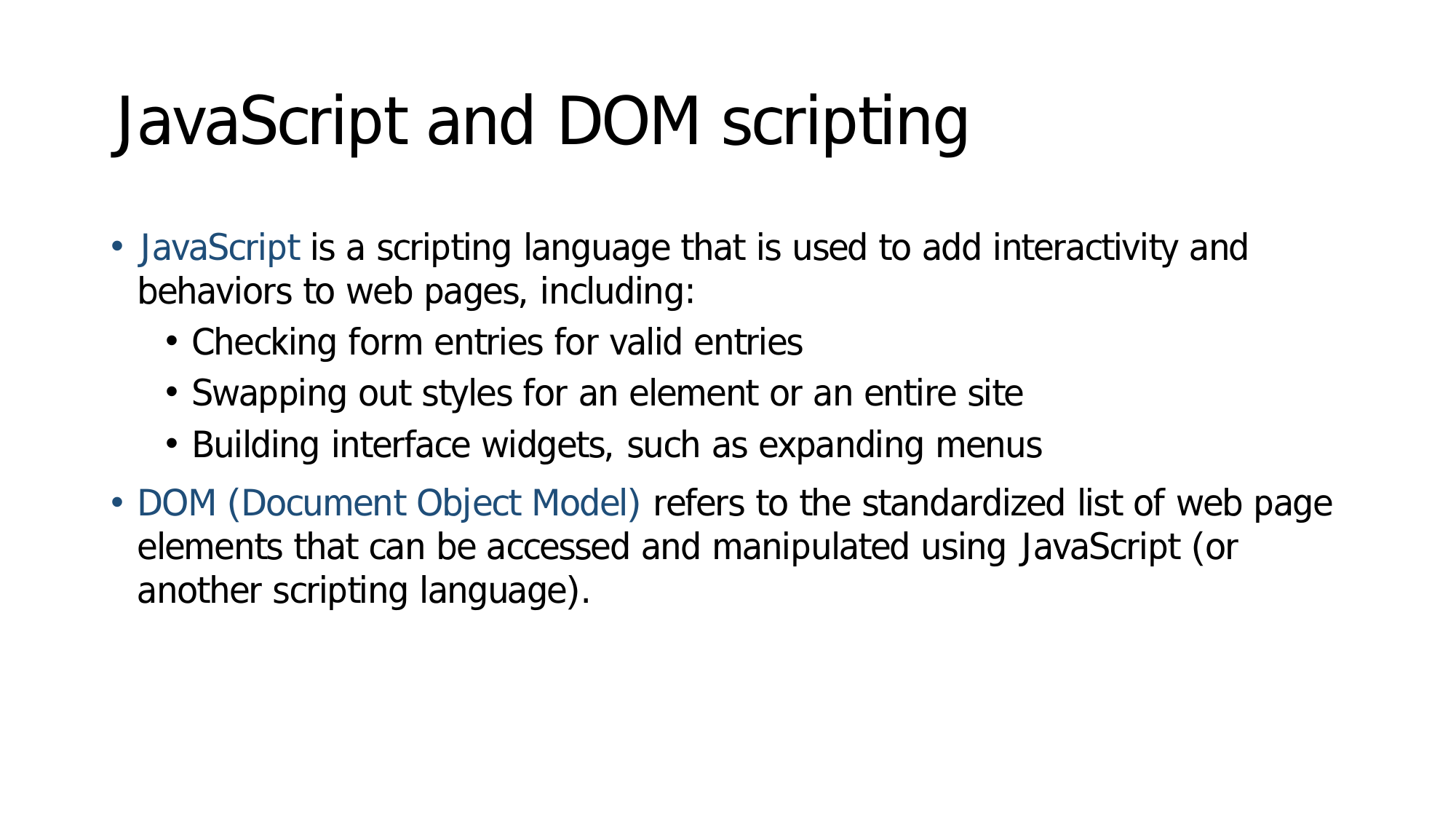

# JavaScript and DOM scripting
JavaScript is a scripting language that is used to add interactivity and behaviors to web pages, including:
Checking form entries for valid entries
Swapping out styles for an element or an entire site
Building interface widgets, such as expanding menus
DOM (Document Object Model) refers to the standardized list of web page elements that can be accessed and manipulated using JavaScript (or another scripting language).